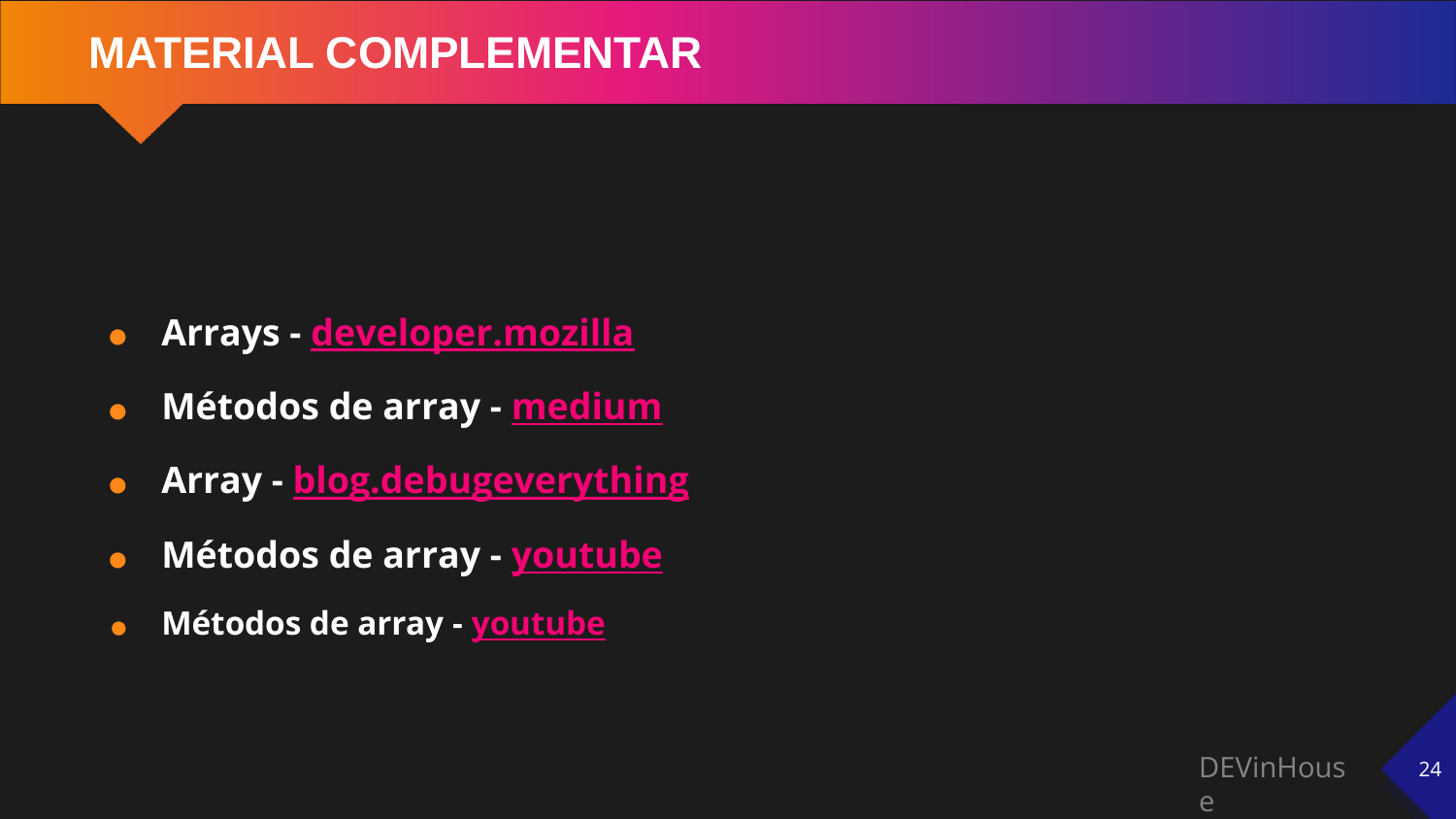

# MATERIAL COMPLEMENTAR
Arrays - developer.mozilla
Métodos de array - medium
Array - blog.debugeverything
Métodos de array - youtube
Métodos de array - youtube
24